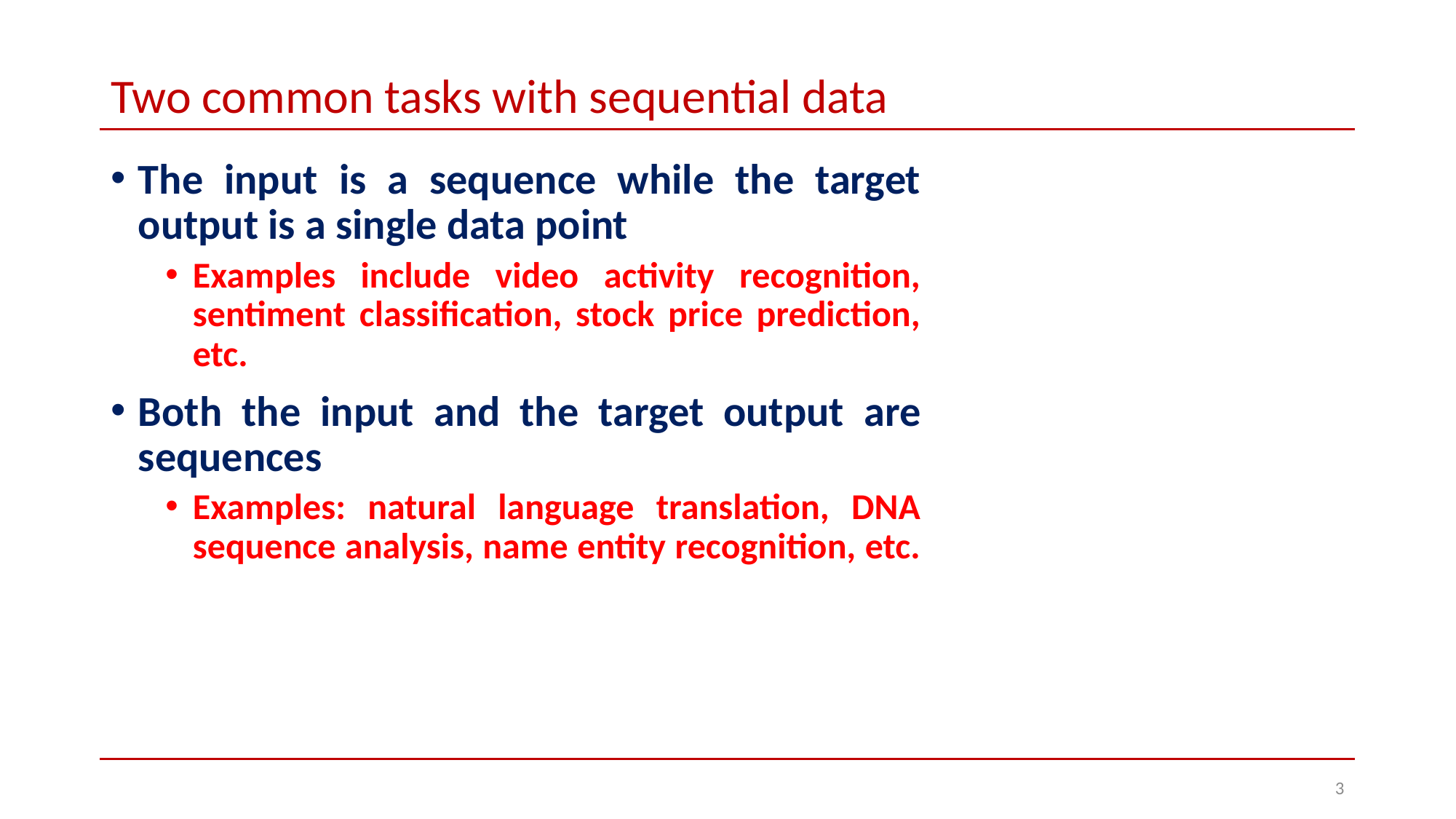

# Two common tasks with sequential data
The input is a sequence while the target output is a single data point
Examples include video activity recognition, sentiment classification, stock price prediction, etc.
Both the input and the target output are sequences
Examples: natural language translation, DNA sequence analysis, name entity recognition, etc.
3